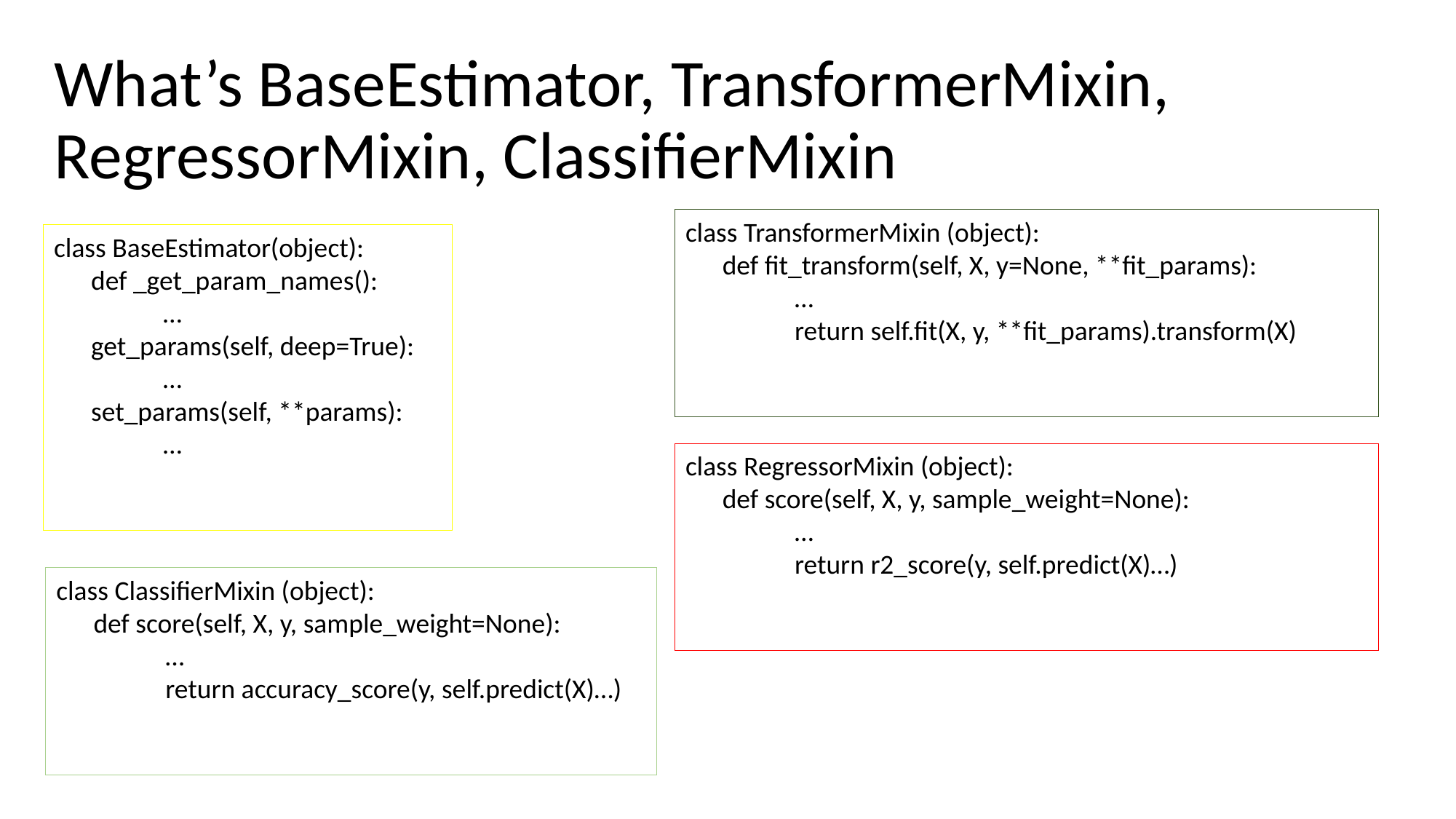

# What’s BaseEstimator, TransformerMixin, RegressorMixin, ClassifierMixin
class TransformerMixin (object):
      def fit_transform(self, X, y=None, **fit_params):
	…
	return self.fit(X, y, **fit_params).transform(X)

class BaseEstimator(object):
      def _get_param_names():
	…
      get_params(self, deep=True):
	…
      set_params(self, **params):
	…

class RegressorMixin (object):
      def score(self, X, y, sample_weight=None):
	…
	return r2_score(y, self.predict(X)…)

class ClassifierMixin (object):
      def score(self, X, y, sample_weight=None):
	…
	return accuracy_score(y, self.predict(X)…)